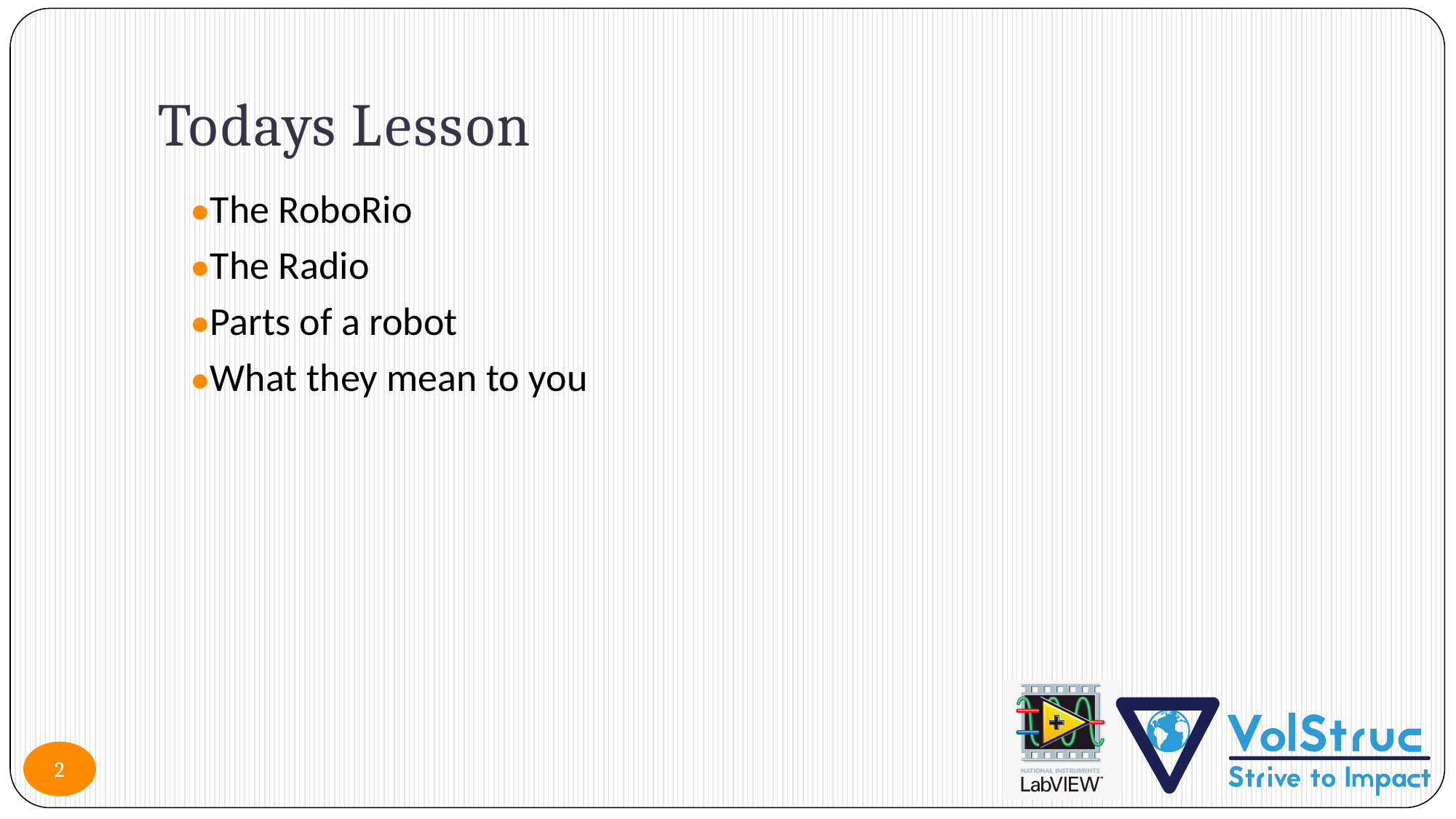

# Todays Lesson
The RoboRio
The Radio
Parts of a robot
What they mean to you
2